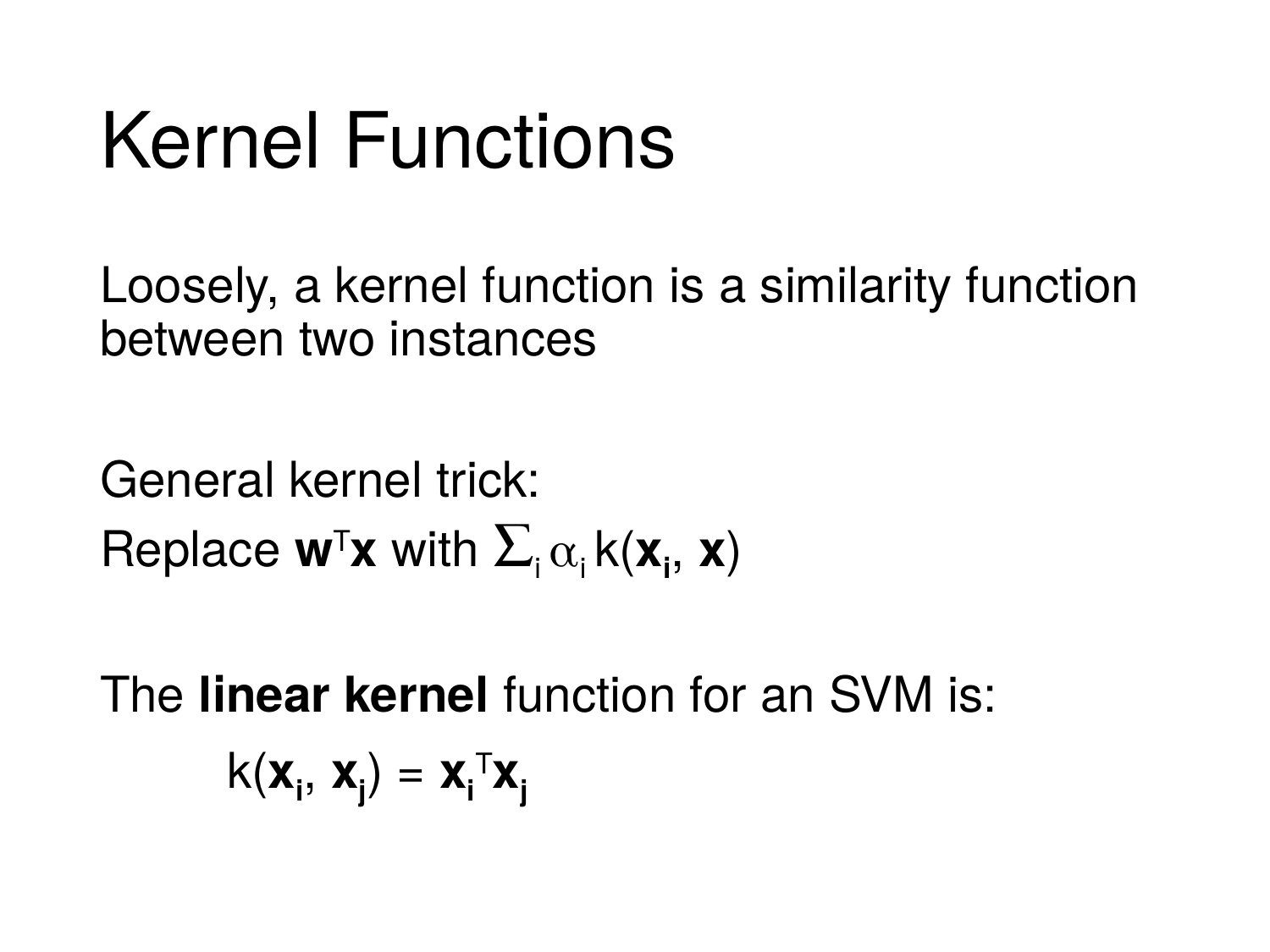

# Kernel Functions
Loosely, a kernel function is a similarity function between two instances

General kernel trick:
Replace wTx with Σi αi k(xi, x)

The linear kernel function for an SVM is:
	k(xi, xj) = xiTxj